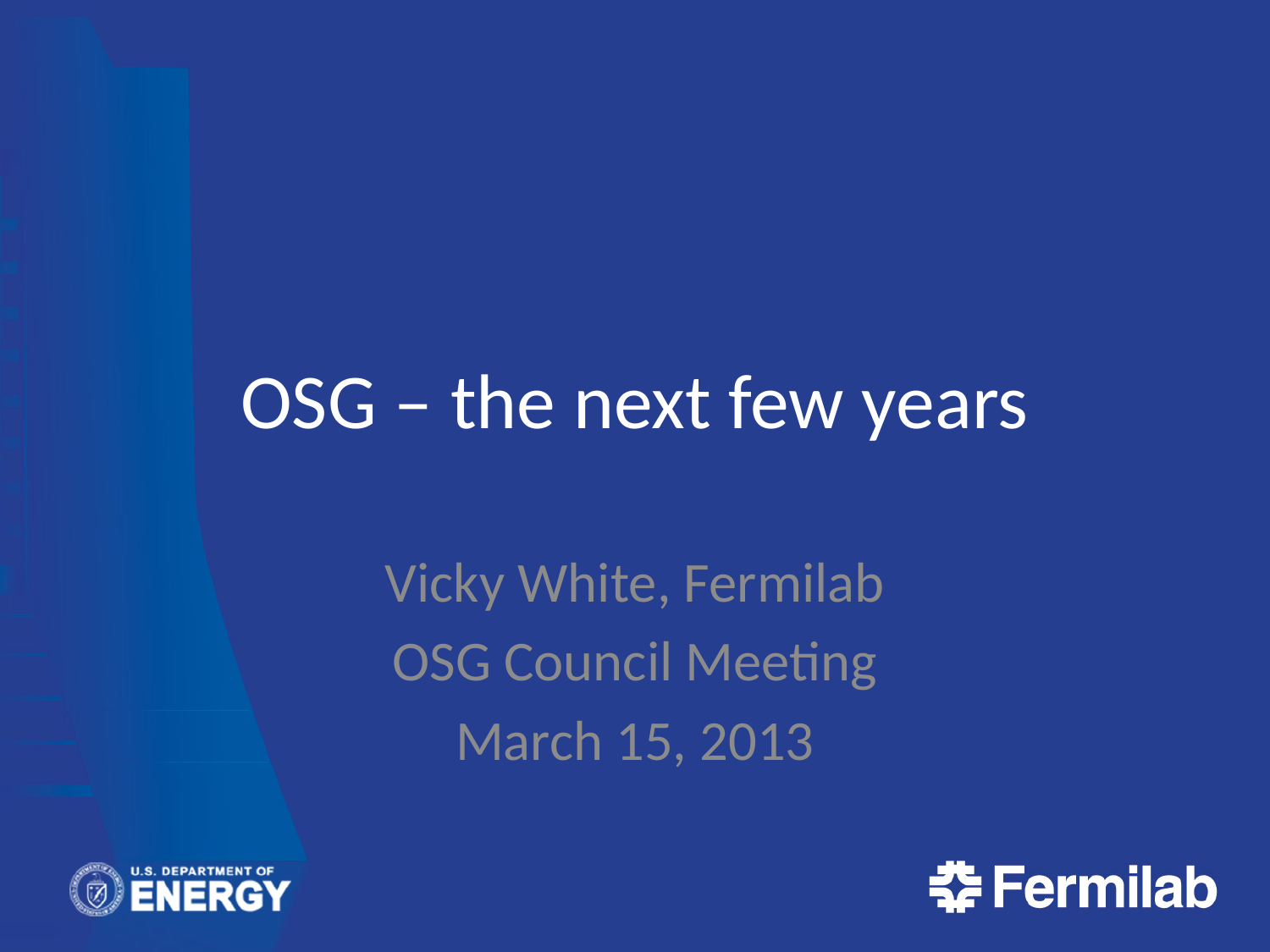

# OSG – the next few years
Vicky White, Fermilab
OSG Council Meeting
March 15, 2013